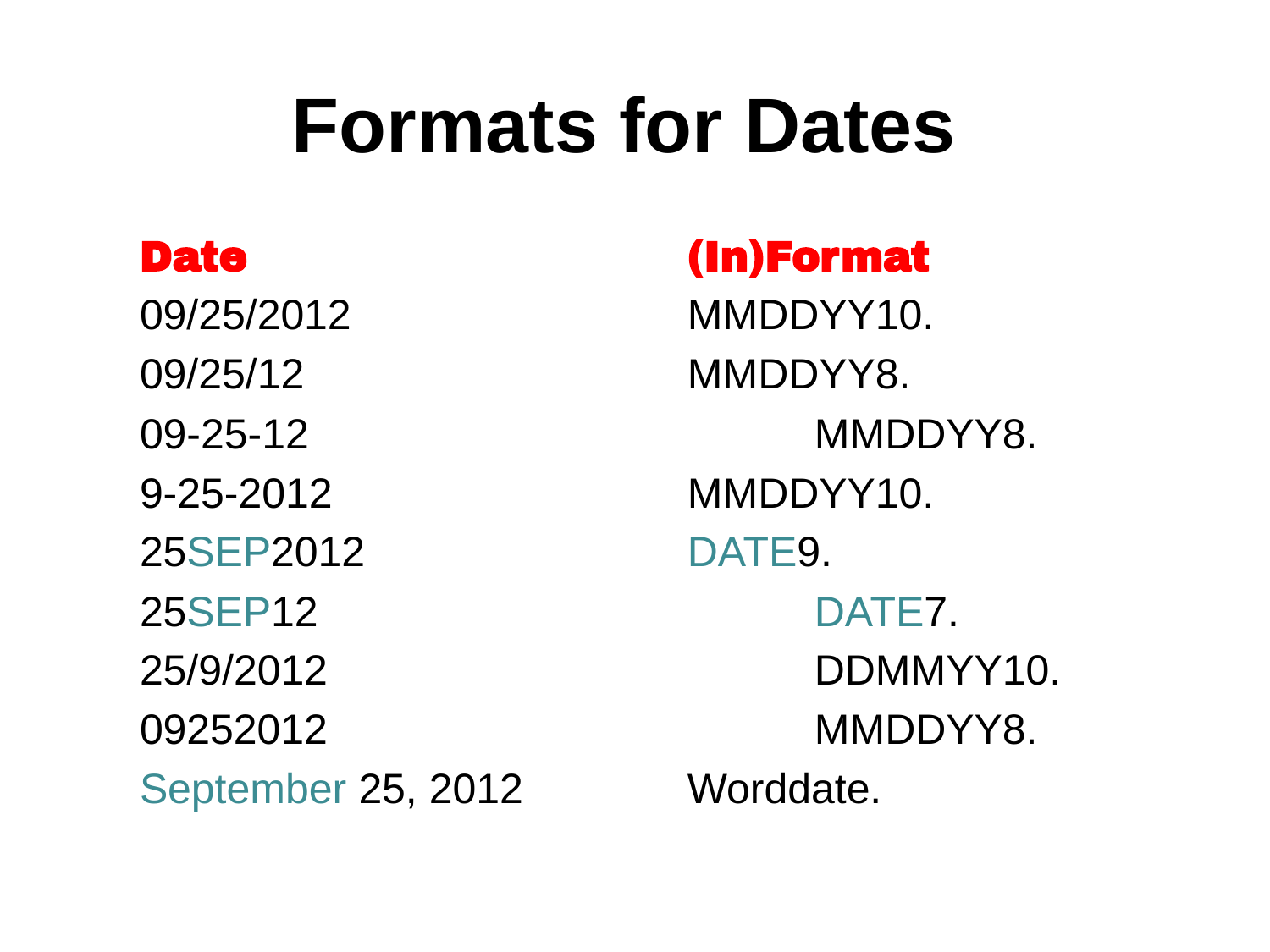

# Formats for Dates
Date				(In)Format
09/25/2012			MMDDYY10.
09/25/12				MMDDYY8.
09-25-12				MMDDYY8.
9-25-2012			MMDDYY10.
25SEP2012			DATE9.
25SEP12				DATE7.
25/9/2012				DDMMYY10.
09252012				MMDDYY8.
September 25, 2012		Worddate.